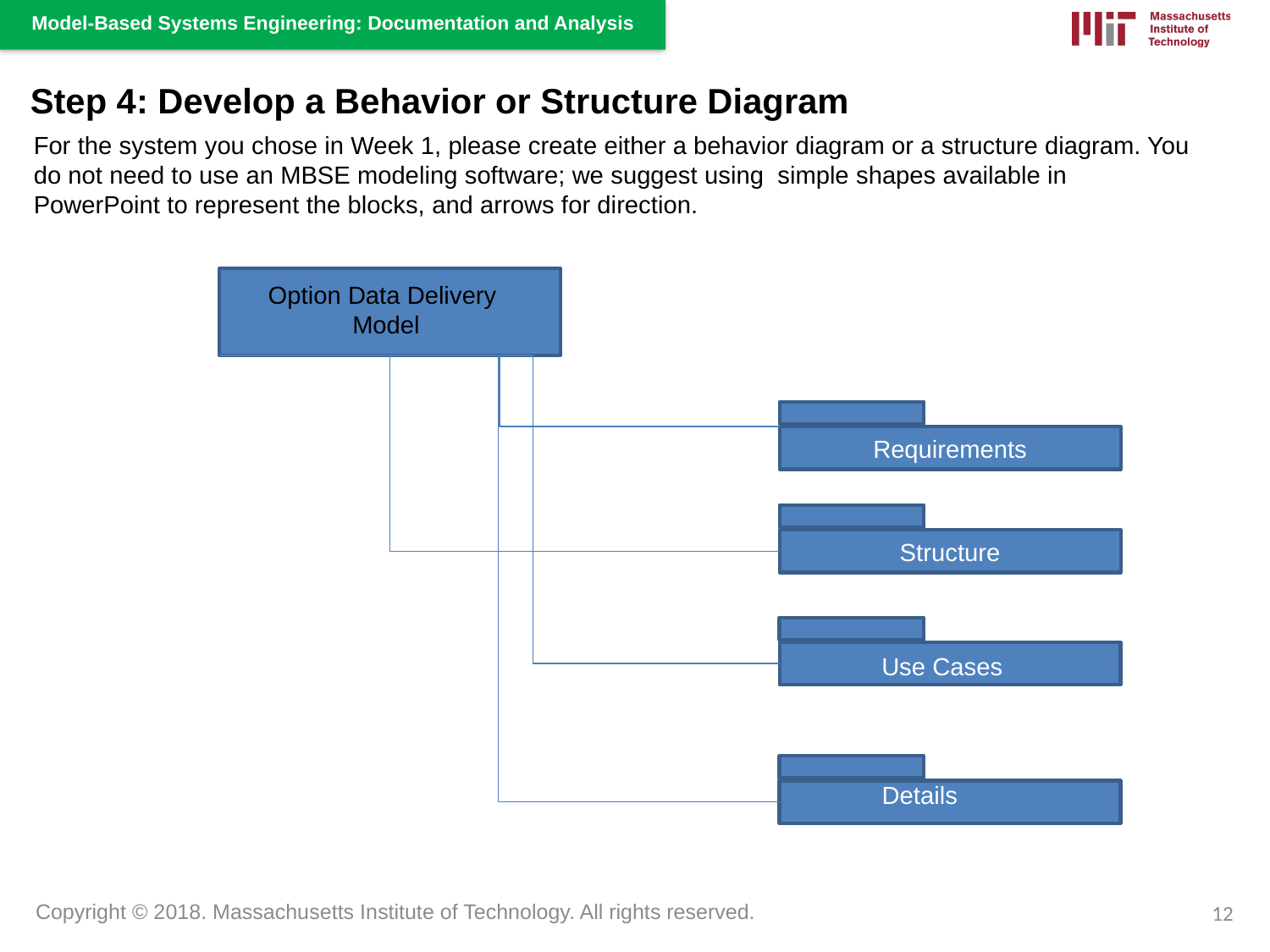

Step 4: Develop a Behavior or Structure Diagram
For the system you chose in Week 1, please create either a behavior diagram or a structure diagram. You do not need to use an MBSE modeling software; we suggest using  simple shapes available in PowerPoint to represent the blocks, and arrows for direction.

Option Data Delivery
 Model

Requirements

Structure

Use Cases

Details
12